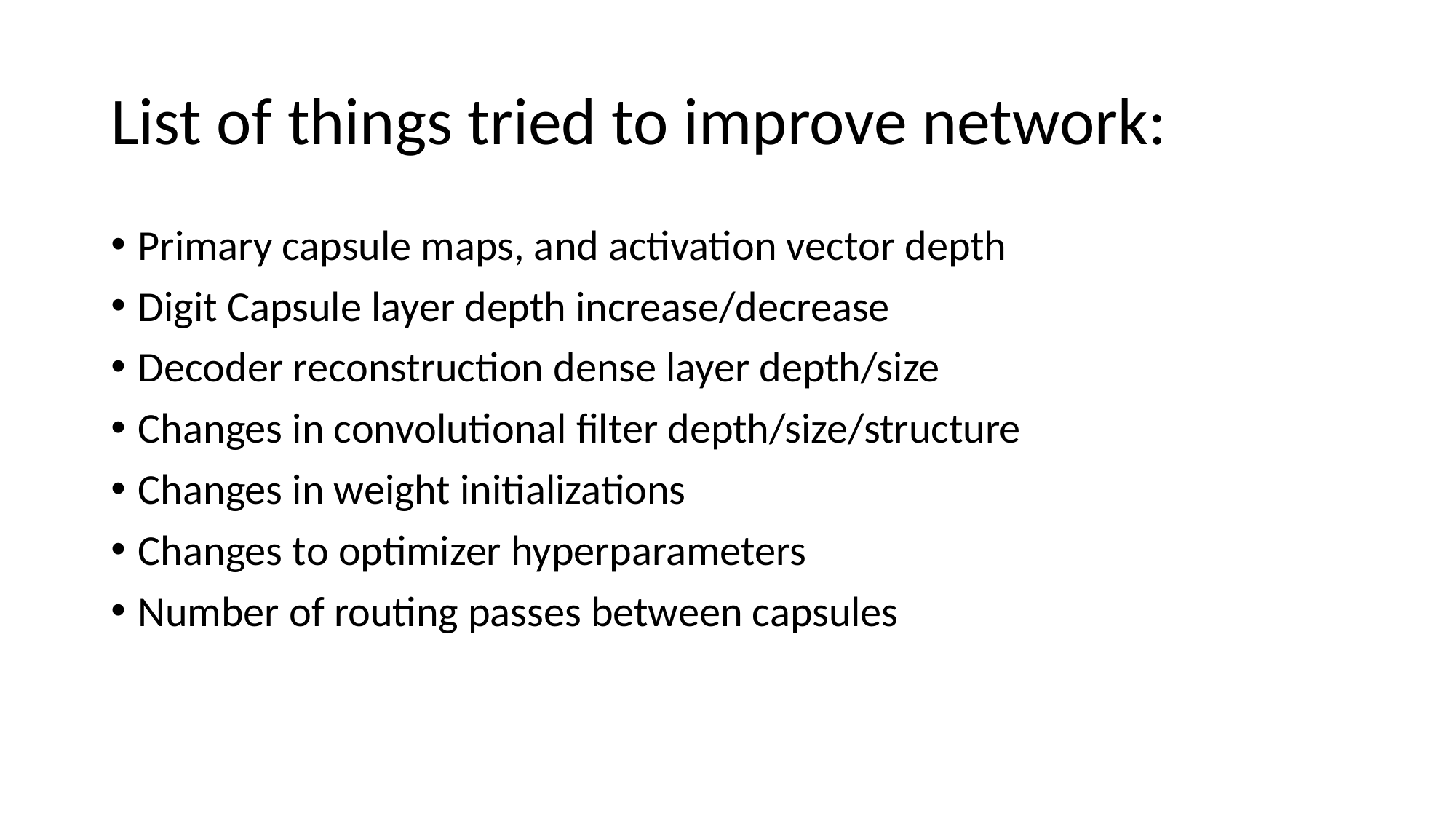

# List of things tried to improve network:
Primary capsule maps, and activation vector depth
Digit Capsule layer depth increase/decrease
Decoder reconstruction dense layer depth/size
Changes in convolutional filter depth/size/structure
Changes in weight initializations
Changes to optimizer hyperparameters
Number of routing passes between capsules